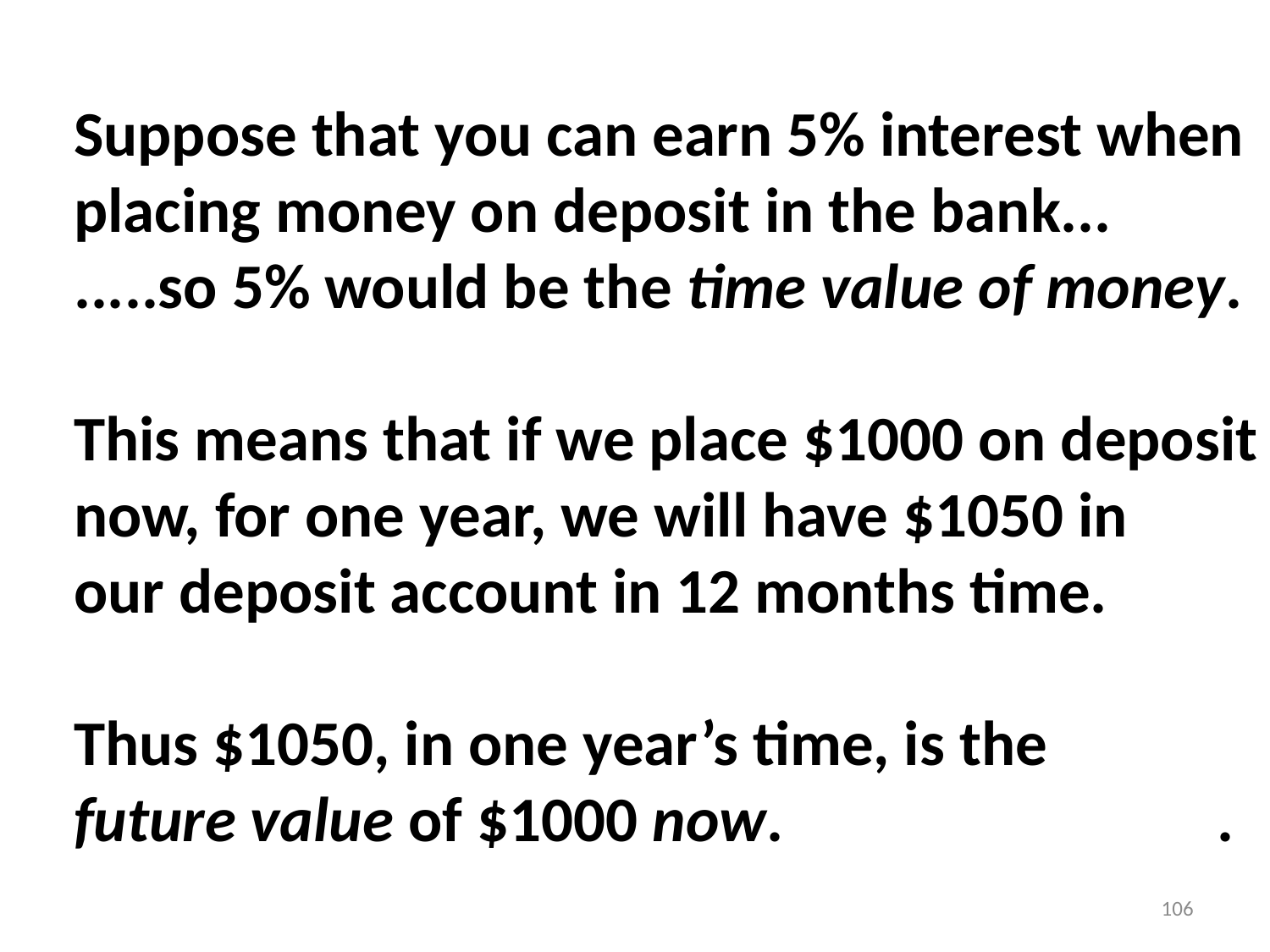

Suppose that you can earn 5% interest when
placing money on deposit in the bank...
.....so 5% would be the time value of money.

This means that if we place $1000 on deposit
now, for one year, we will have $1050 in
our deposit account in 12 months time.

Thus $1050, in one year’s time, is the
future value of $1000 now. 		         	.
106